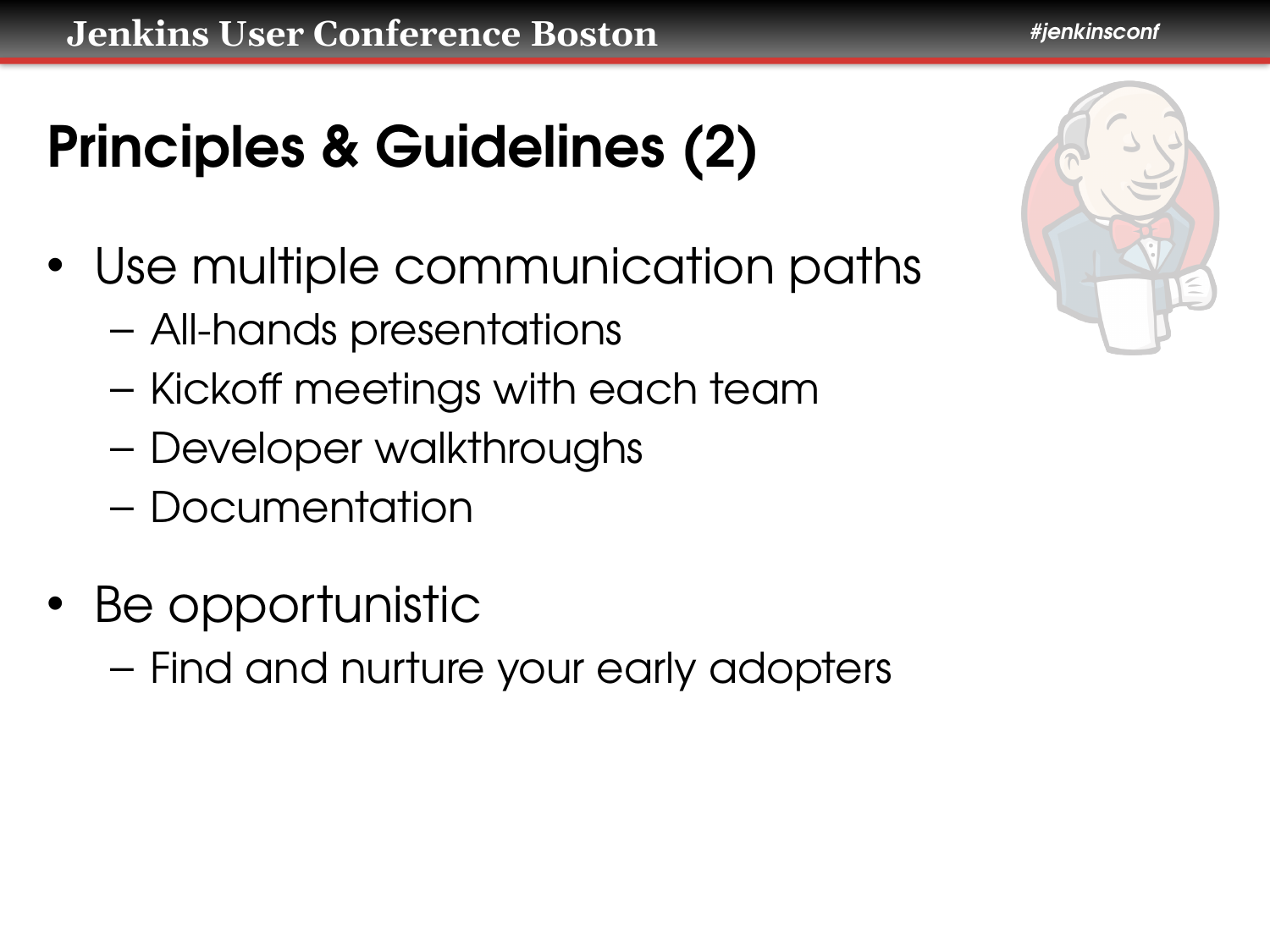

# Principles & Guidelines (2)
Use multiple communication paths
All-hands presentations
Kickoff meetings with each team
Developer walkthroughs
Documentation
Be opportunistic
Find and nurture your early adopters